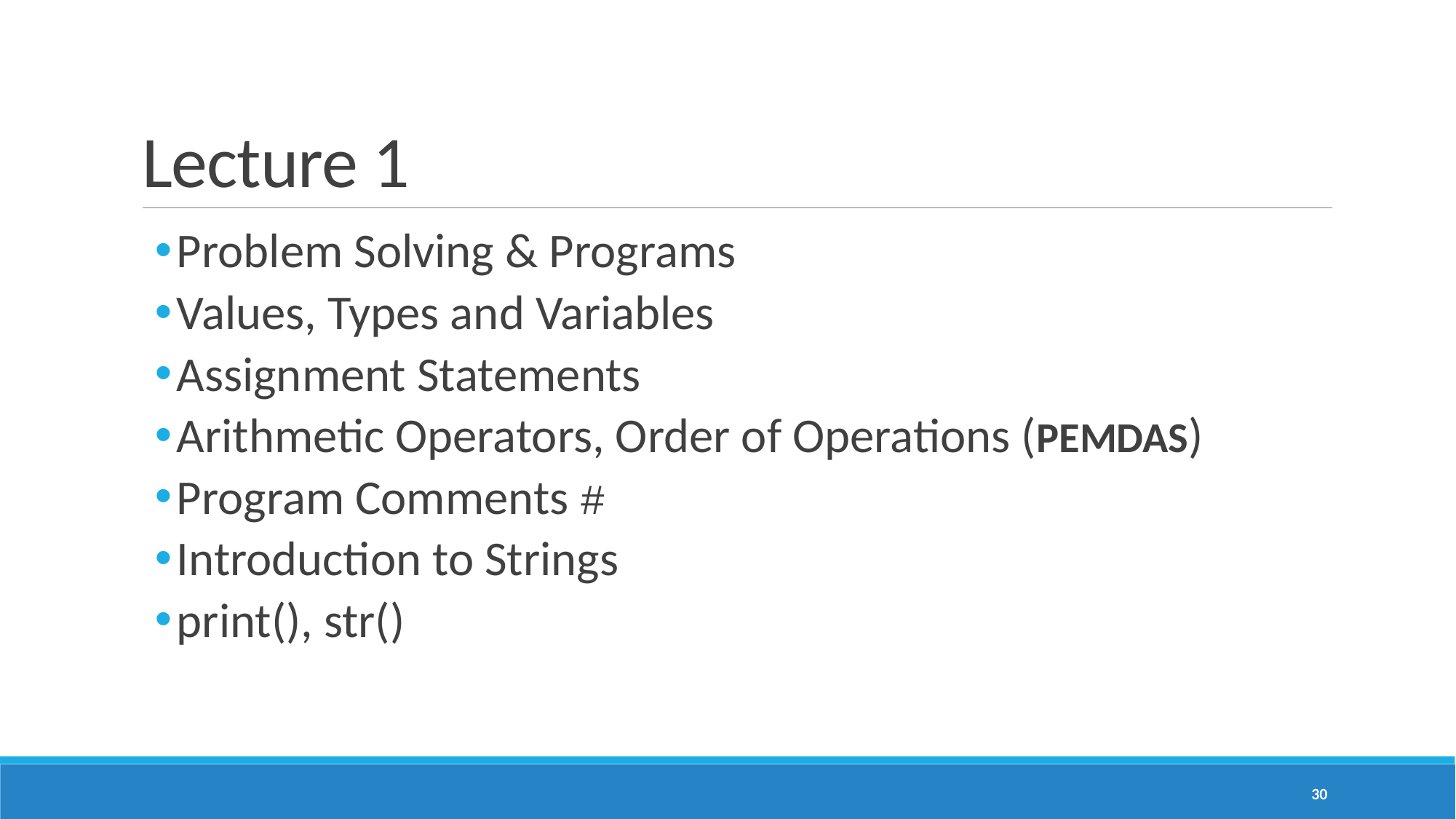

# Lecture 1
Problem Solving & Programs
Values, Types and Variables
Assignment Statements
Arithmetic Operators, Order of Operations (PEMDAS)
Program Comments #
Introduction to Strings
print(), str()

30